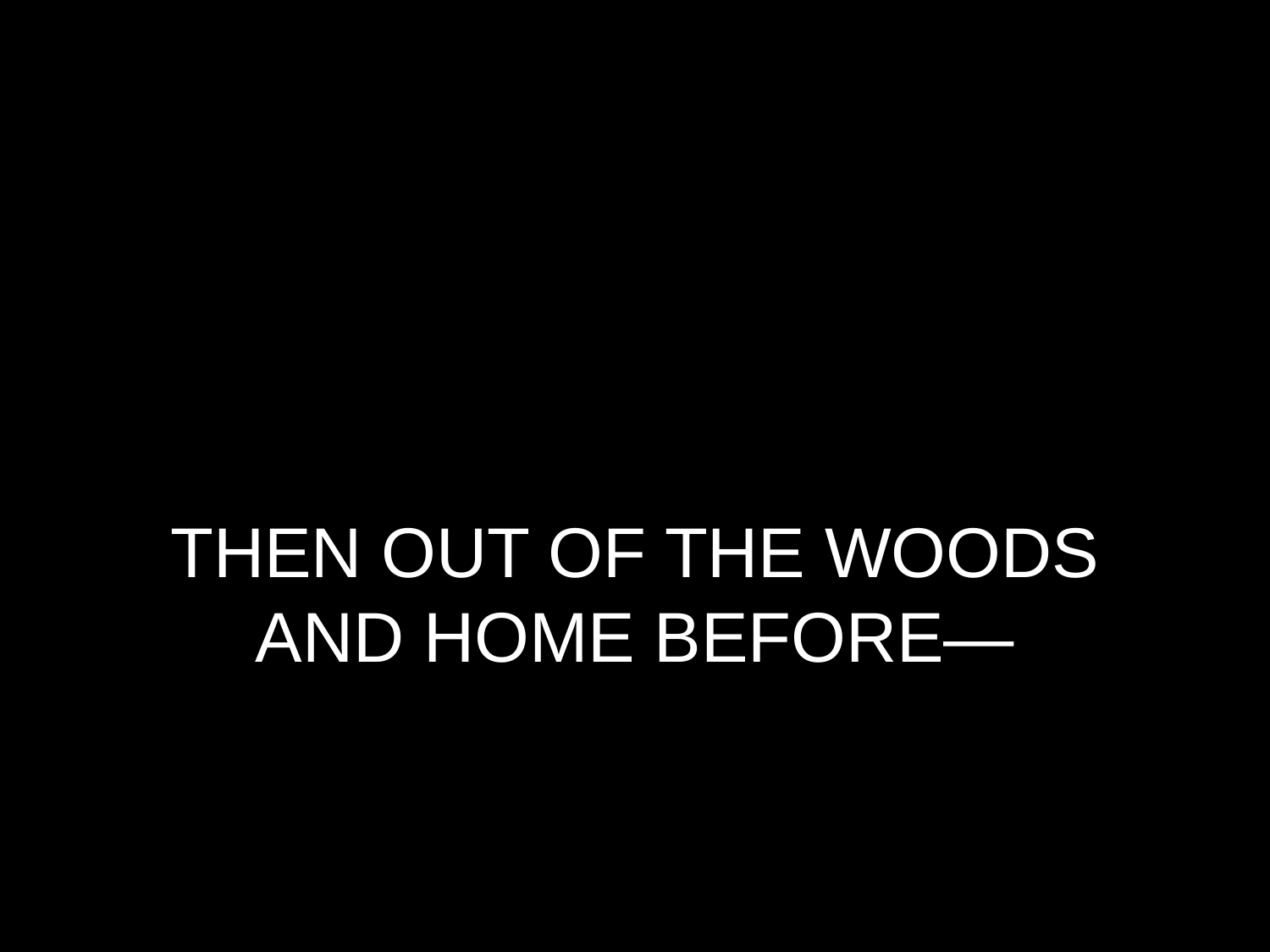

# THEN OUT OF THE WOODS AND HOME BEFORE—